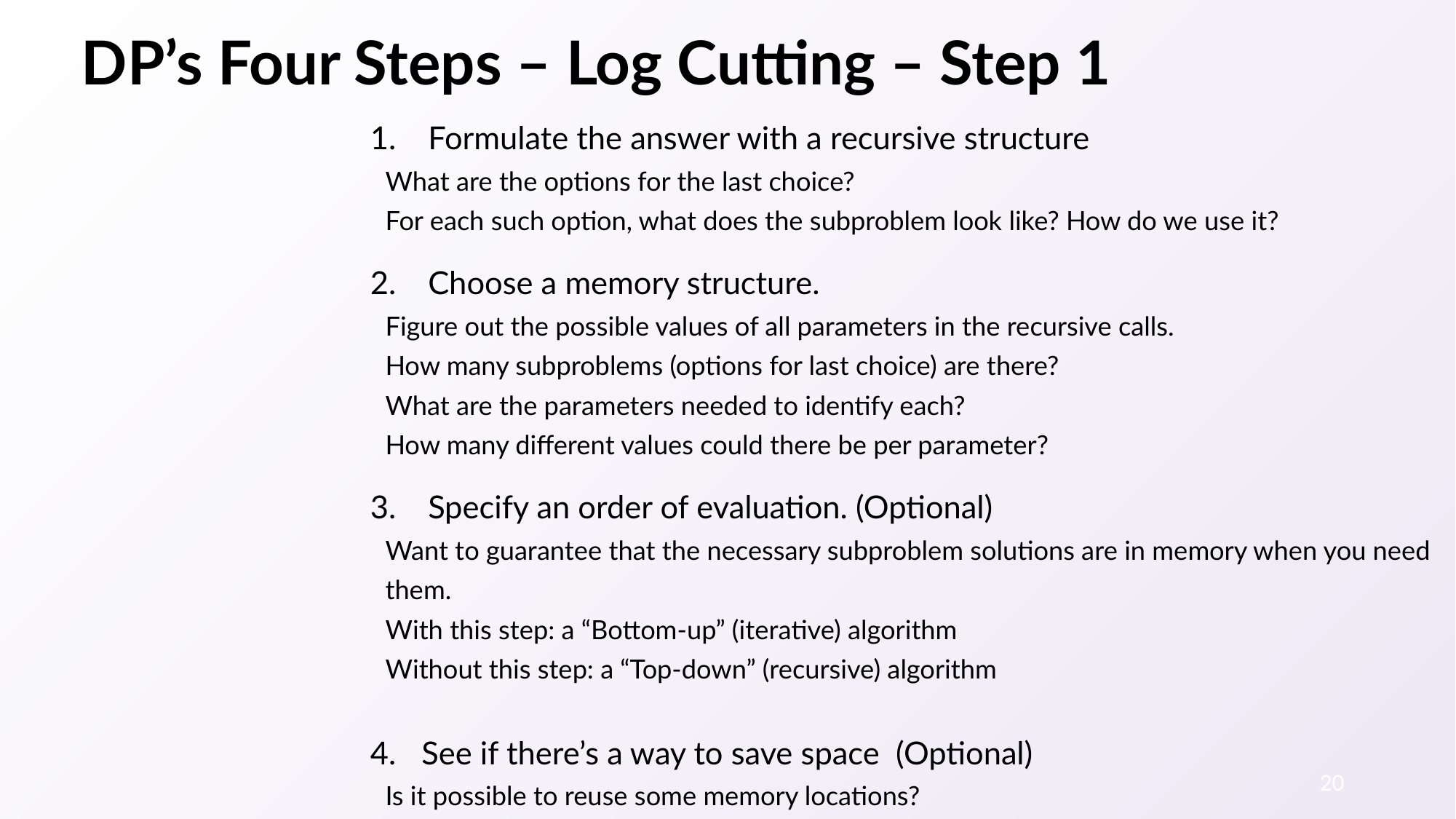

# DP’s Four Steps – Log Cutting – Step 1
Formulate the answer with a recursive structure
What are the options for the last choice?
For each such option, what does the subproblem look like? How do we use it?

Choose a memory structure.
Figure out the possible values of all parameters in the recursive calls.
How many subproblems (options for last choice) are there?
What are the parameters needed to identify each?
How many different values could there be per parameter?

Specify an order of evaluation. (Optional)
Want to guarantee that the necessary subproblem solutions are in memory when you need them.
With this step: a “Bottom-up” (iterative) algorithm
Without this step: a “Top-down” (recursive) algorithm

See if there’s a way to save space  (Optional)
Is it possible to reuse some memory locations?
20